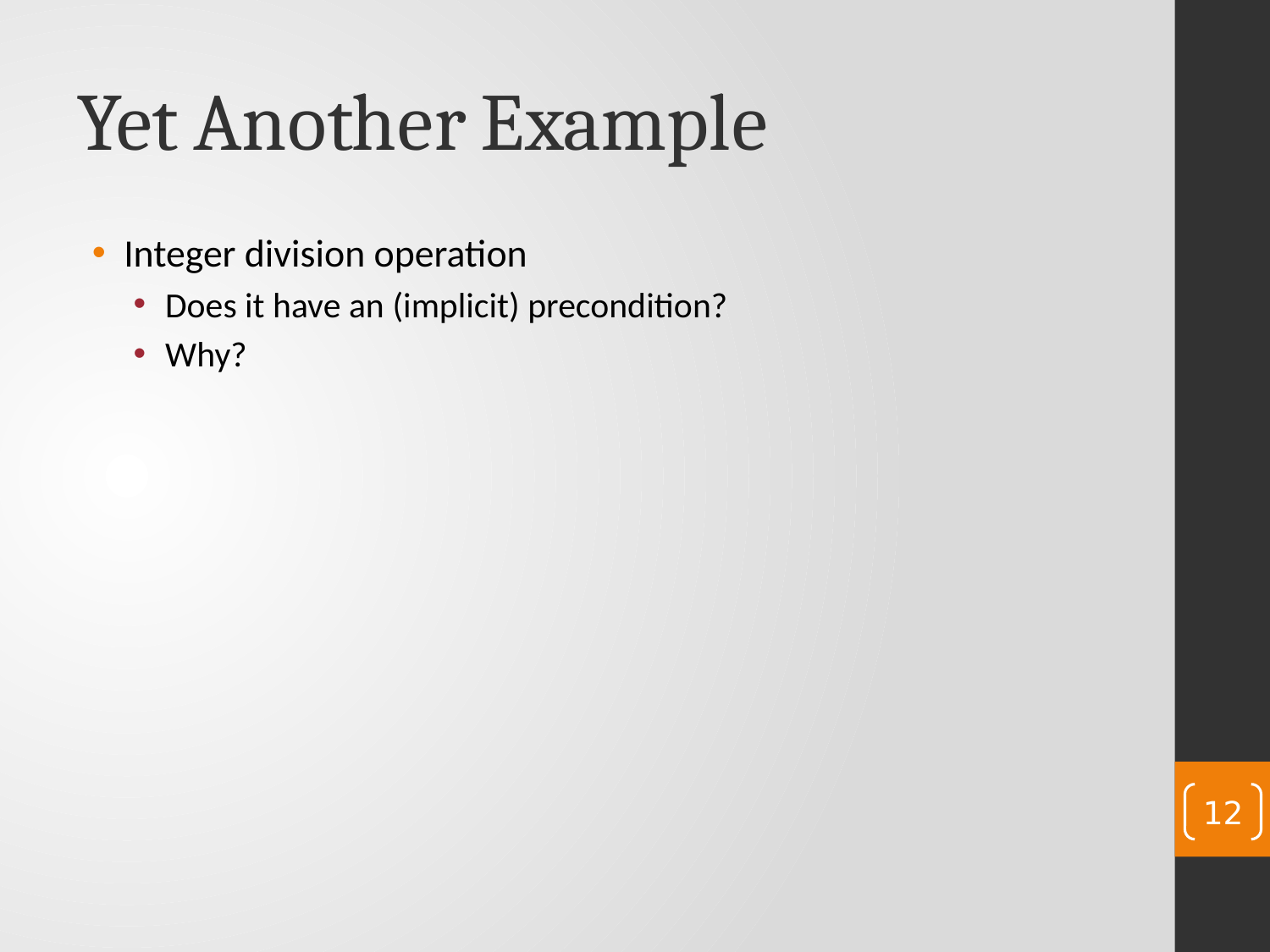

# Yet Another Example
Integer division operation
Does it have an (implicit) precondition?
Why?

12